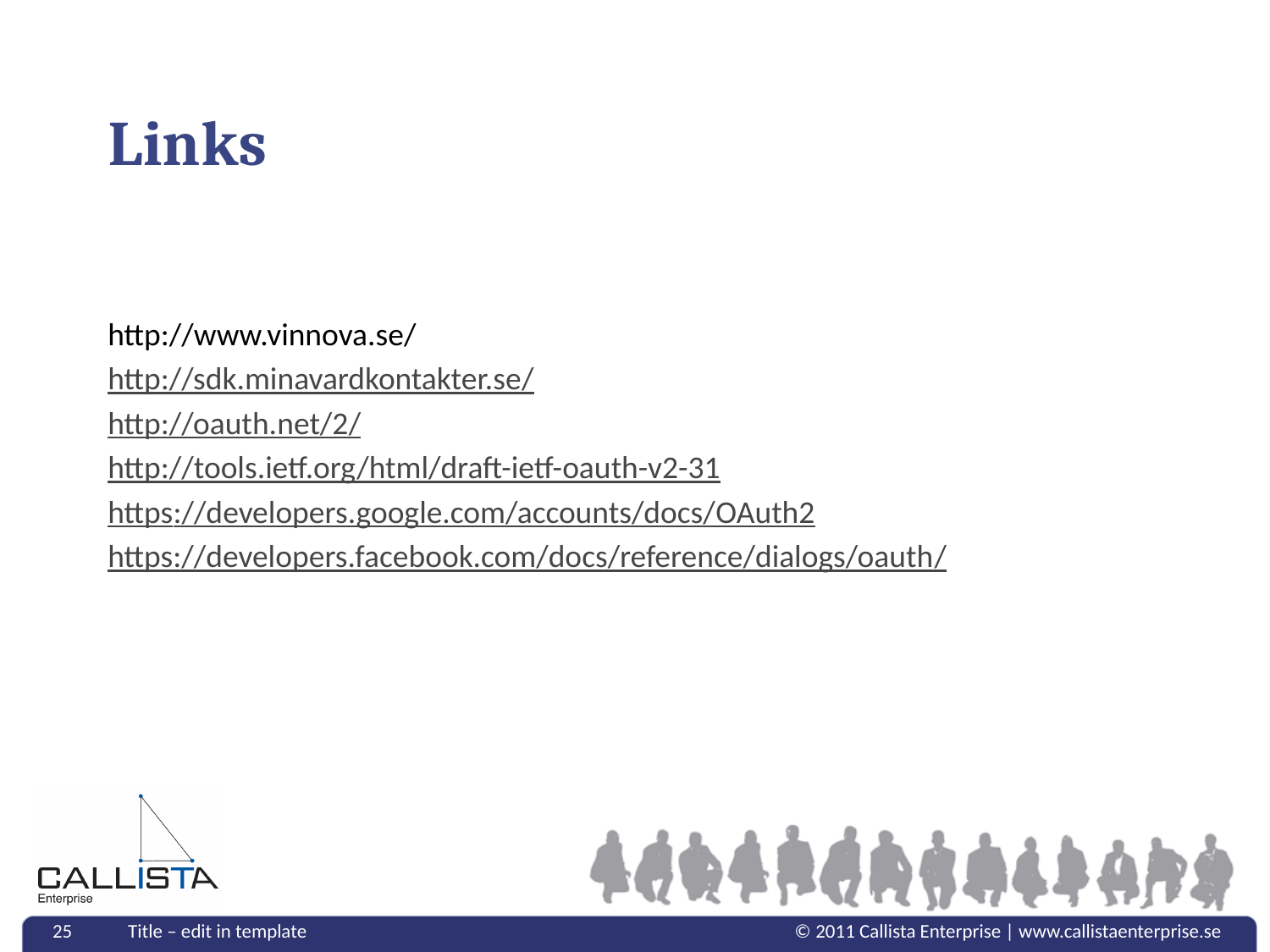

# Links

http://www.vinnova.se/
http://sdk.minavardkontakter.se/
http://oauth.net/2/
http://tools.ietf.org/html/draft-ietf-oauth-v2-31
https://developers.google.com/accounts/docs/OAuth2
https://developers.facebook.com/docs/reference/dialogs/oauth/

25